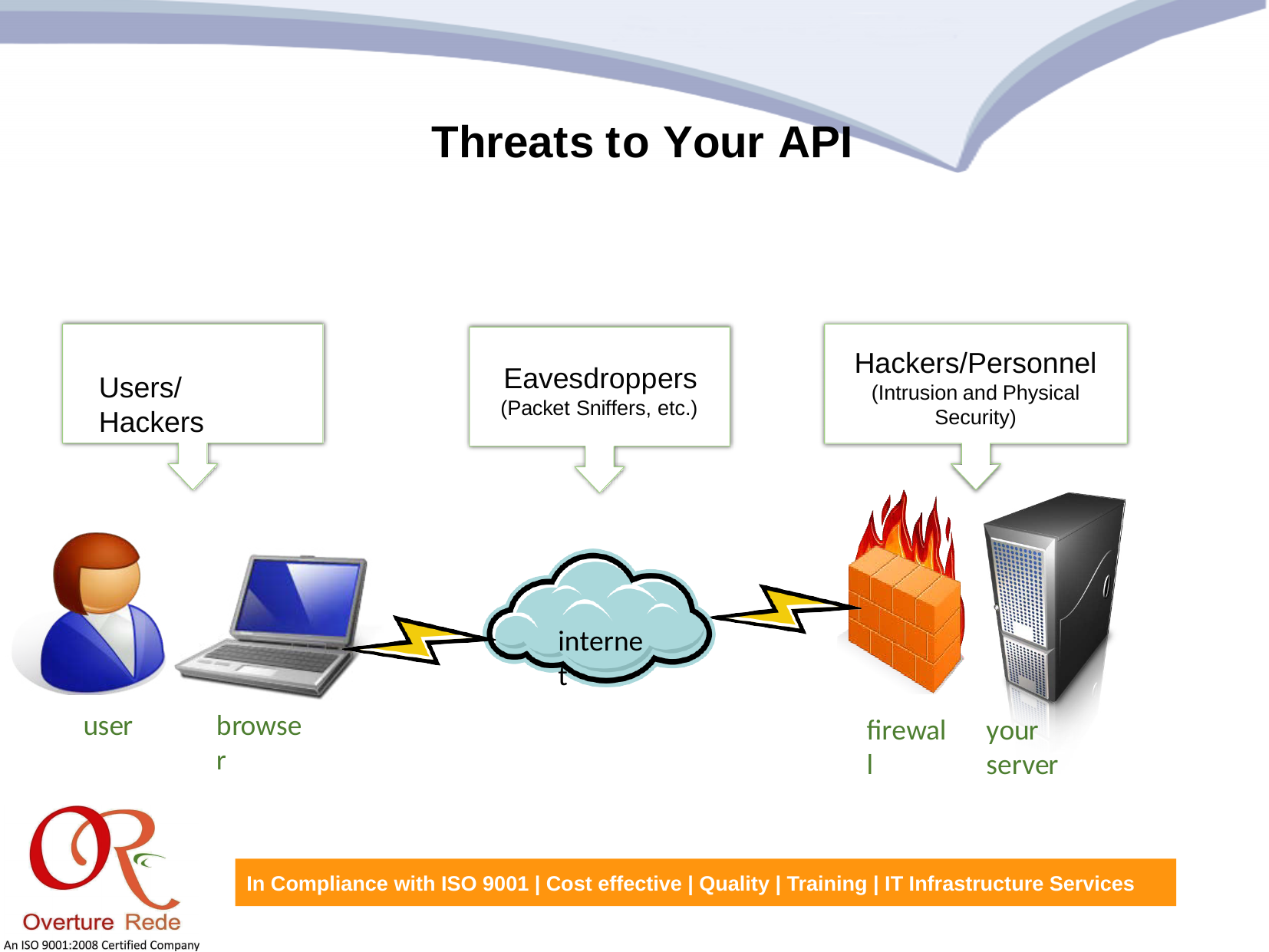

Threats to Your API

Hackers/Personnel
(Intrusion and Physical Security)
Eavesdroppers
(Packet Sniffers, etc.)
Users/Hackers

internet
user
browser
firewall
your server